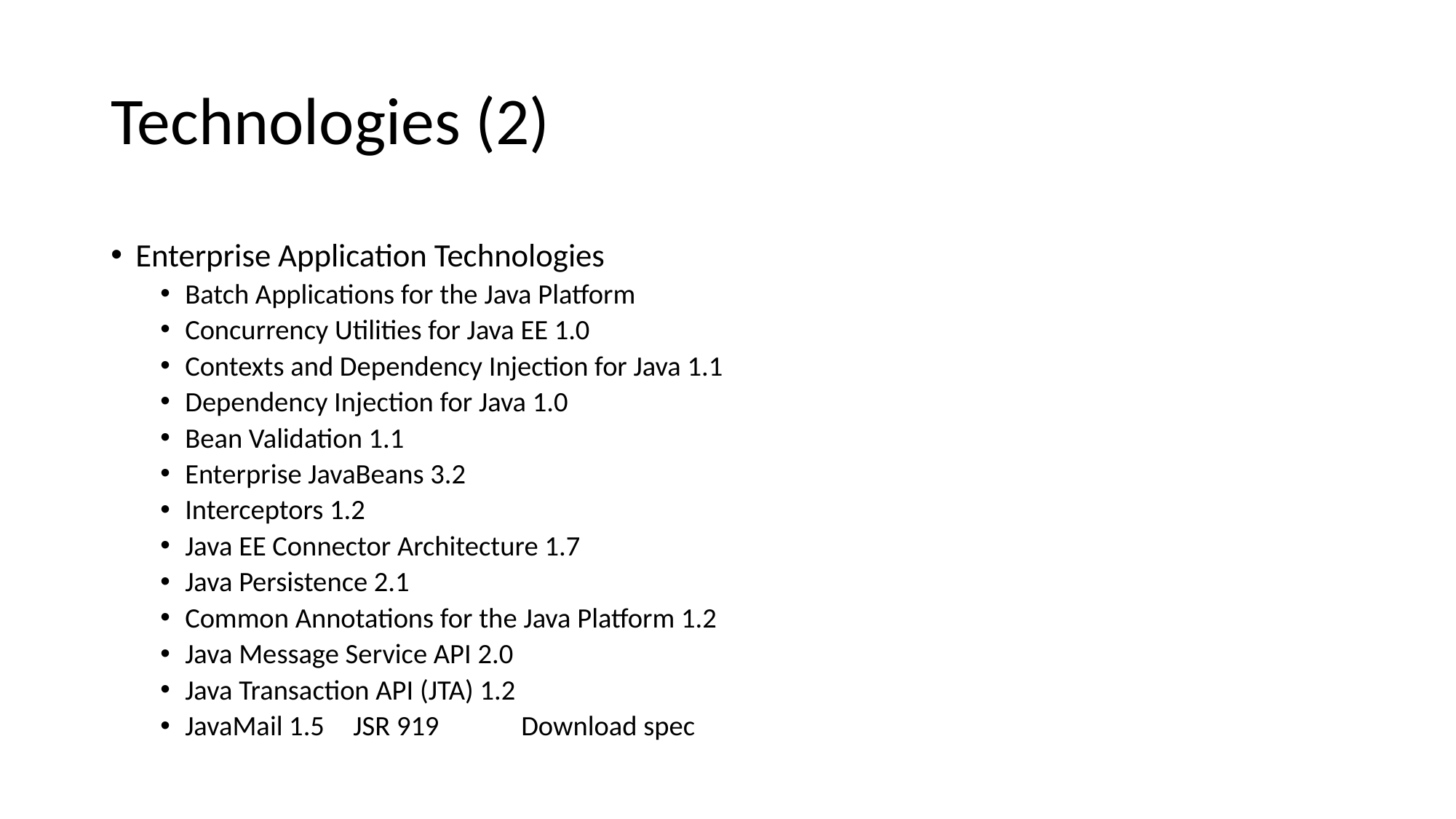

# Technologies (2)
Enterprise Application Technologies
Batch Applications for the Java Platform
Concurrency Utilities for Java EE 1.0
Contexts and Dependency Injection for Java 1.1
Dependency Injection for Java 1.0
Bean Validation 1.1
Enterprise JavaBeans 3.2
Interceptors 1.2
Java EE Connector Architecture 1.7
Java Persistence 2.1
Common Annotations for the Java Platform 1.2
Java Message Service API 2.0
Java Transaction API (JTA) 1.2
JavaMail 1.5	JSR 919	Download spec